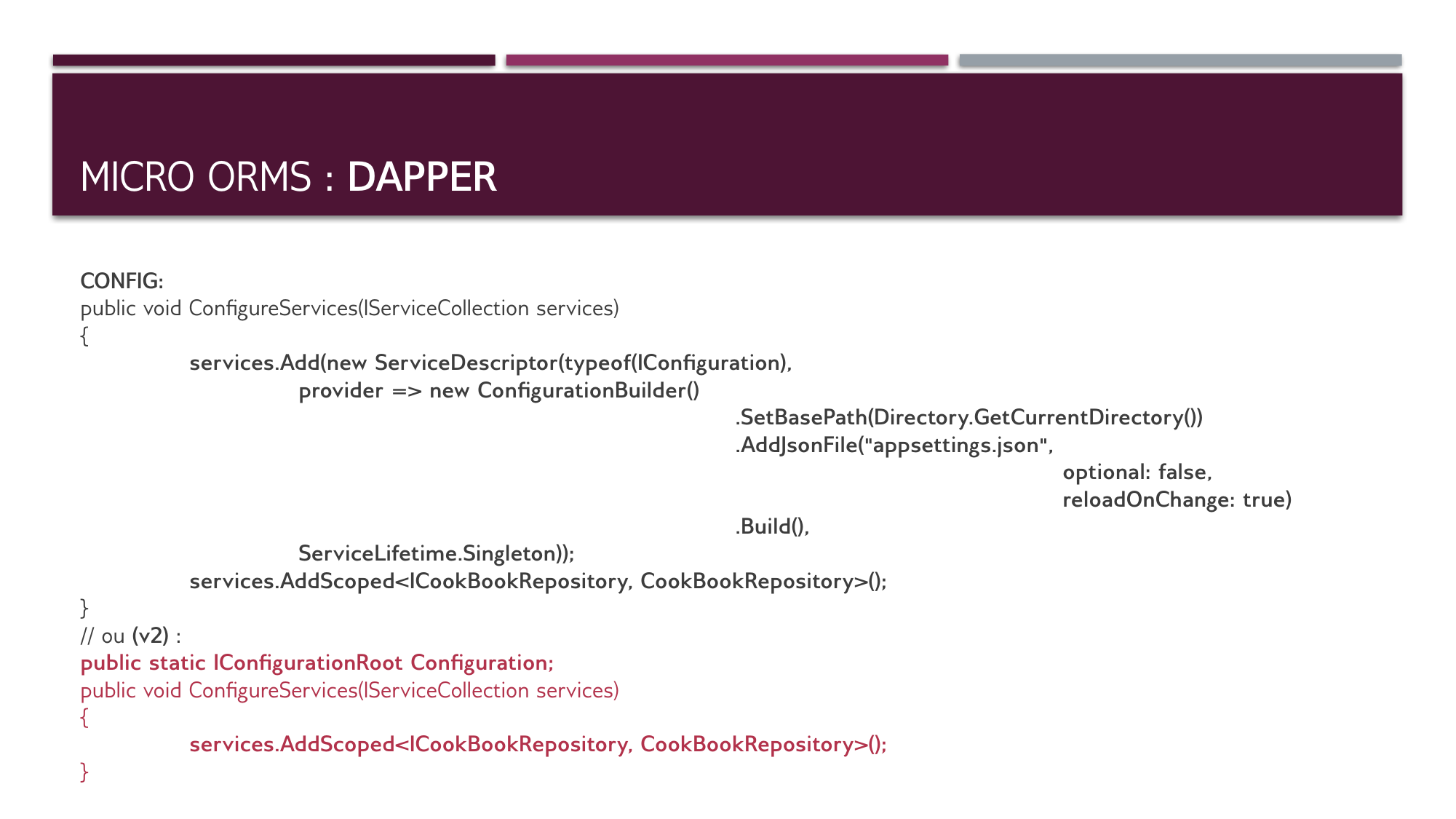

# Micro Orms : dapper
CONFIG:
public void ConfigureServices(IServiceCollection services)
{
	services.Add(new ServiceDescriptor(typeof(IConfiguration),
		provider => new ConfigurationBuilder()
						.SetBasePath(Directory.GetCurrentDirectory())
						.AddJsonFile("appsettings.json",
									optional: false,
									reloadOnChange: true)
						.Build(),
		ServiceLifetime.Singleton));
	services.AddScoped<ICookBookRepository, CookBookRepository>();
}
// ou (v2) :
public static IConfigurationRoot Configuration;
public void ConfigureServices(IServiceCollection services)
{
	services.AddScoped<ICookBookRepository, CookBookRepository>();
}